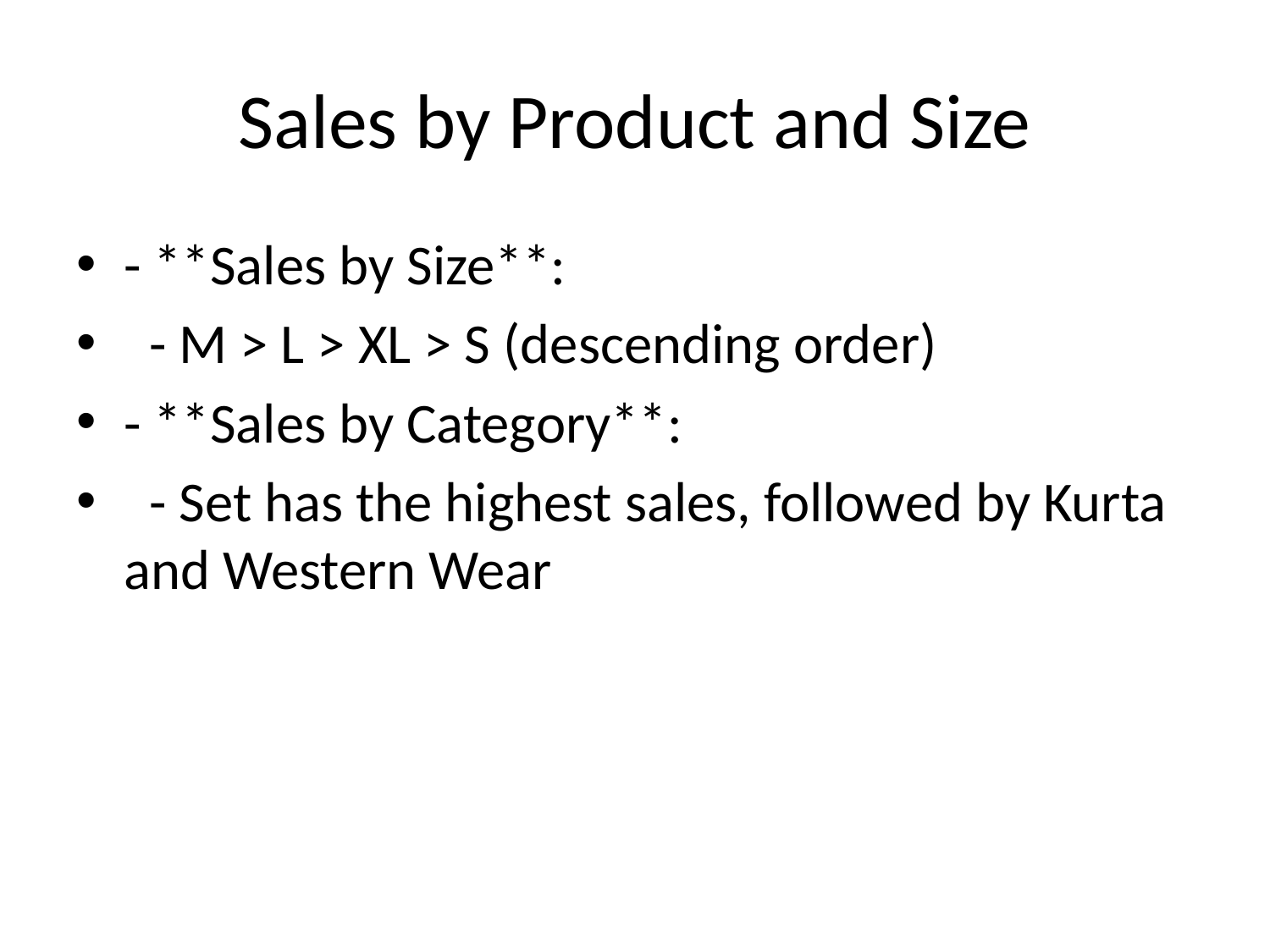

# Sales by Product and Size
- **Sales by Size**:
  - M > L > XL > S (descending order)
- **Sales by Category**:
  - Set has the highest sales, followed by Kurta and Western Wear